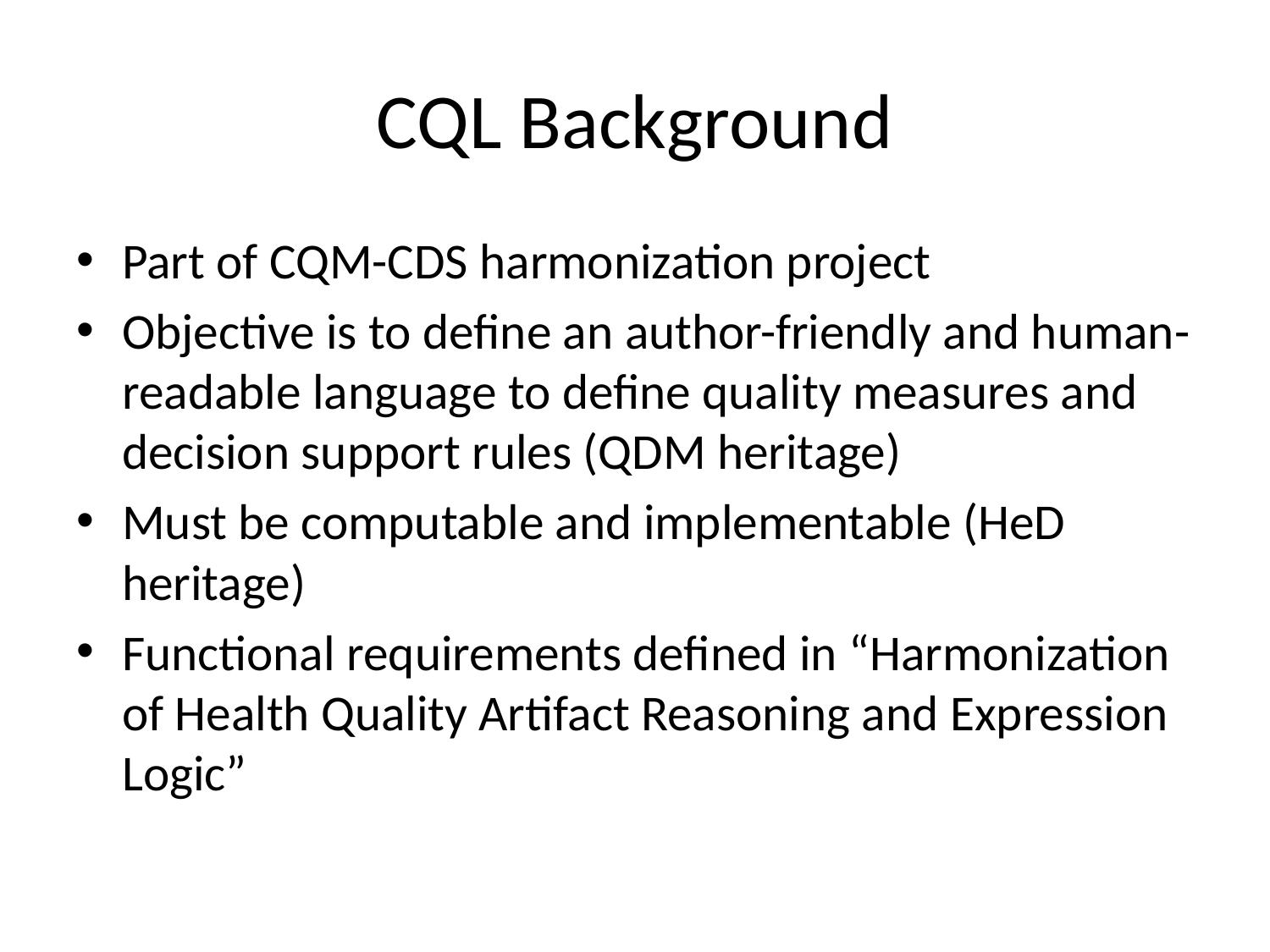

# CQL Background
Part of CQM-CDS harmonization project
Objective is to define an author-friendly and human-readable language to define quality measures and decision support rules (QDM heritage)
Must be computable and implementable (HeD heritage)
Functional requirements defined in “Harmonization of Health Quality Artifact Reasoning and Expression Logic”